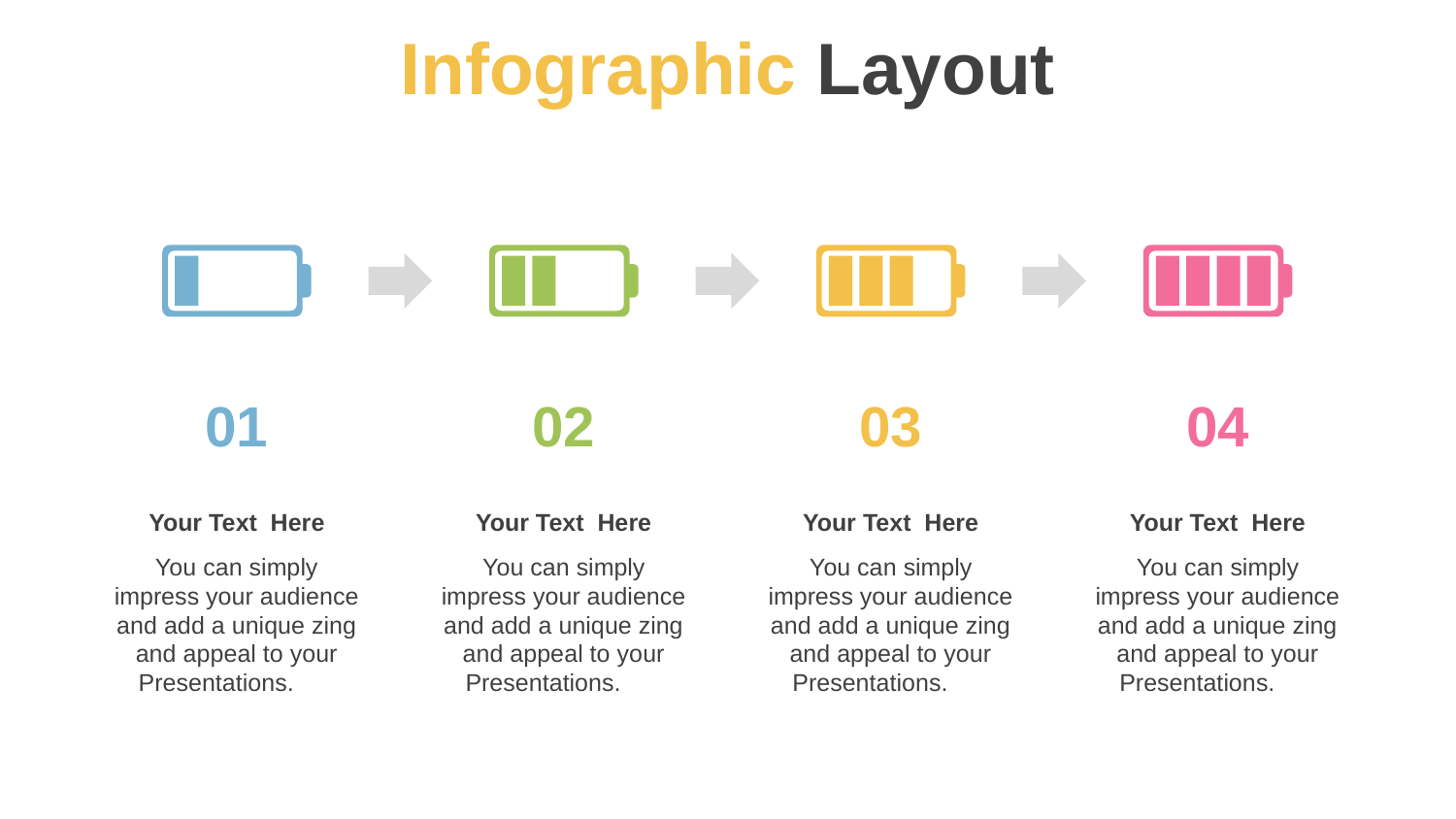

# Infographic Layout

01
02
03
04
Your Text  Here
You can simply impress your audience and add a unique zing and appeal to your Presentations.
Your Text  Here
You can simply impress your audience and add a unique zing and appeal to your Presentations.
Your Text  Here
You can simply impress your audience and add a unique zing and appeal to your Presentations.
Your Text  Here
You can simply impress your audience and add a unique zing and appeal to your Presentations.